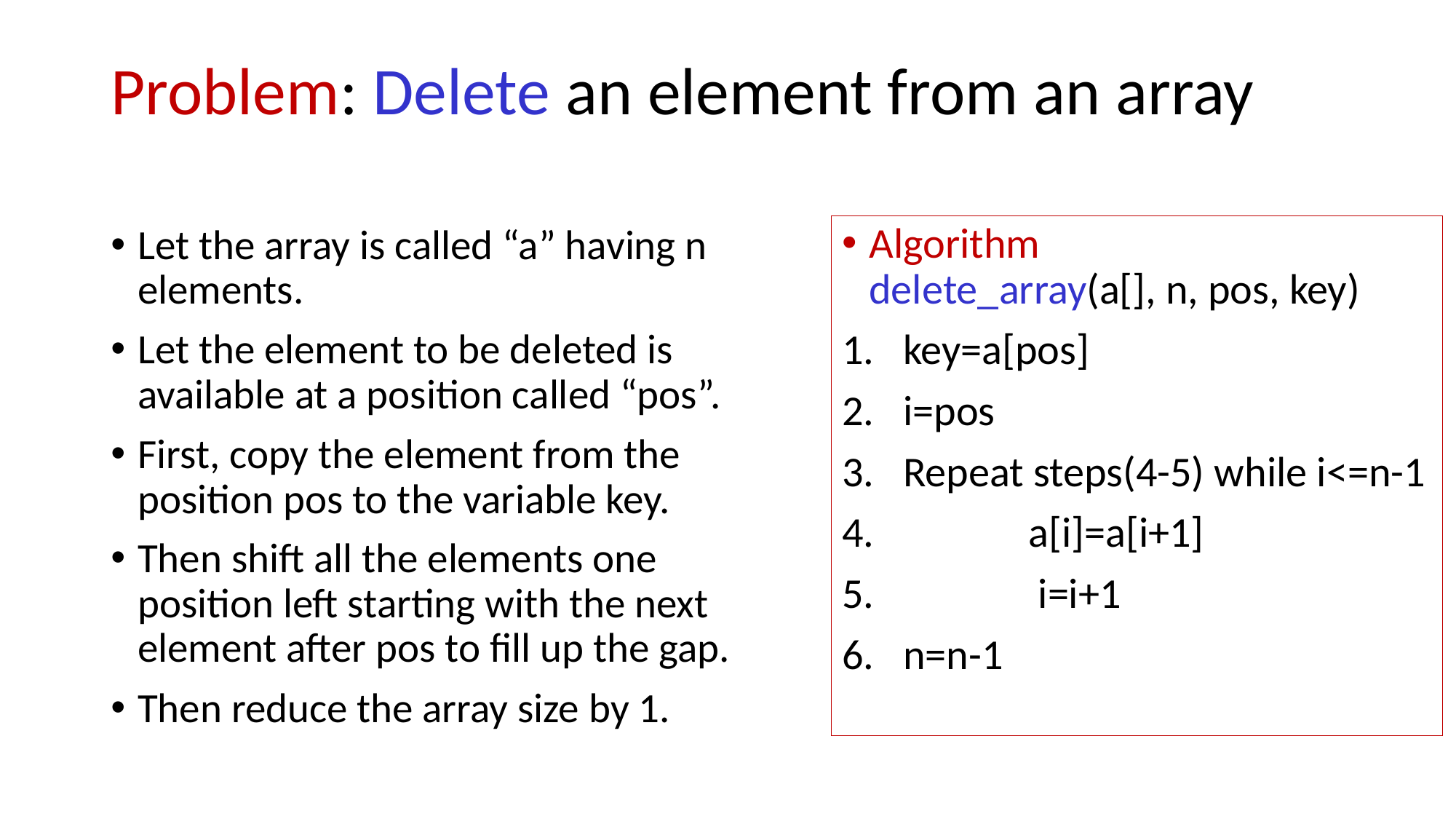

# Problem: Delete an element from an array
Algorithm           delete_array(a[], n, pos, key)
key=a[pos]
i=pos
Repeat steps(4-5) while i<=n-1
             a[i]=a[i+1]
              i=i+1
n=n-1

Let the array is called “a” having n elements.
Let the element to be deleted is available at a position called “pos”.
First, copy the element from the position pos to the variable key.
Then shift all the elements one position left starting with the next element after pos to fill up the gap.
Then reduce the array size by 1.